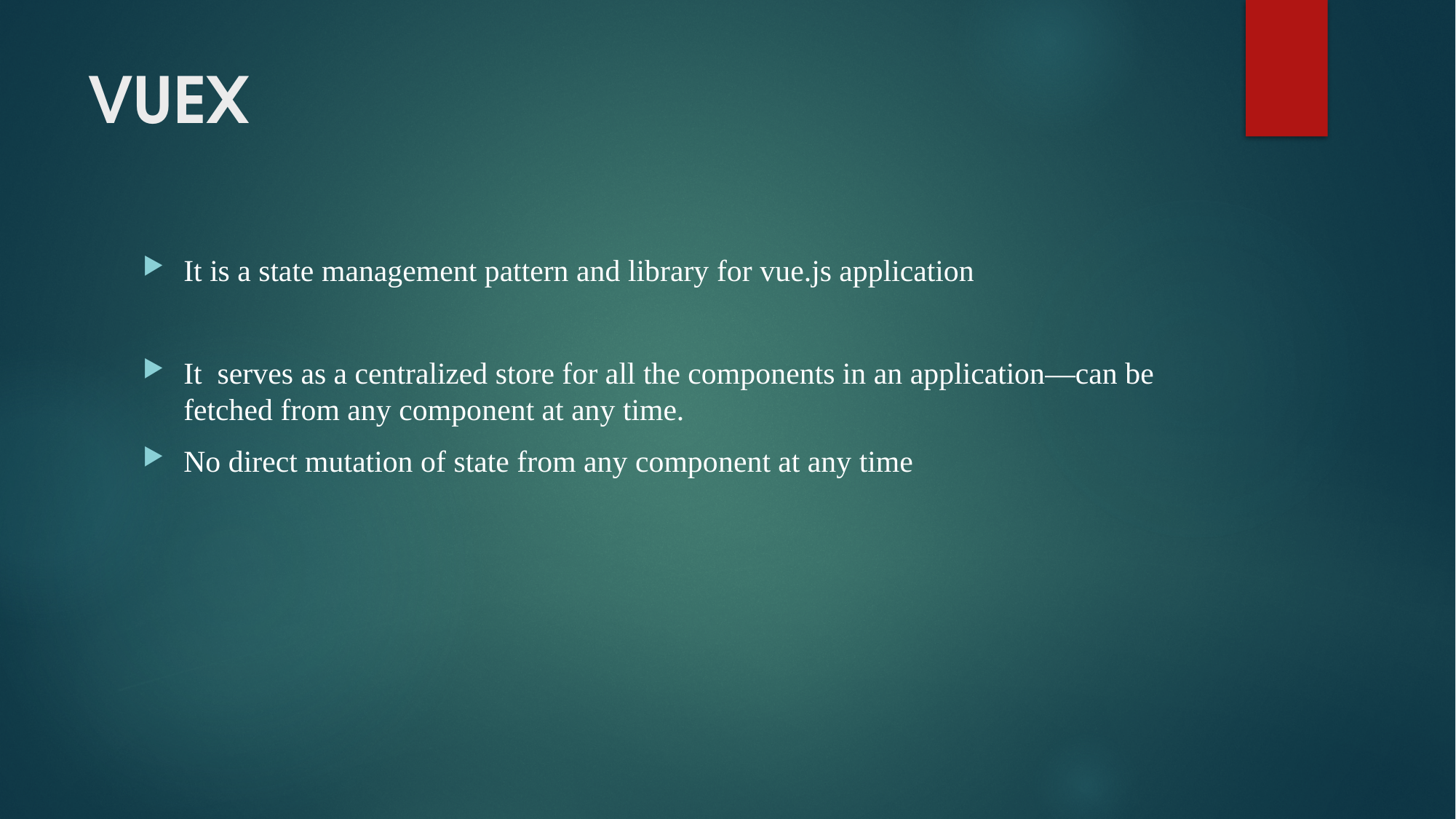

# VUEX
It is a state management pattern and library for vue.js application

It  serves as a centralized store for all the components in an application—can be fetched from any component at any time.
No direct mutation of state from any component at any time